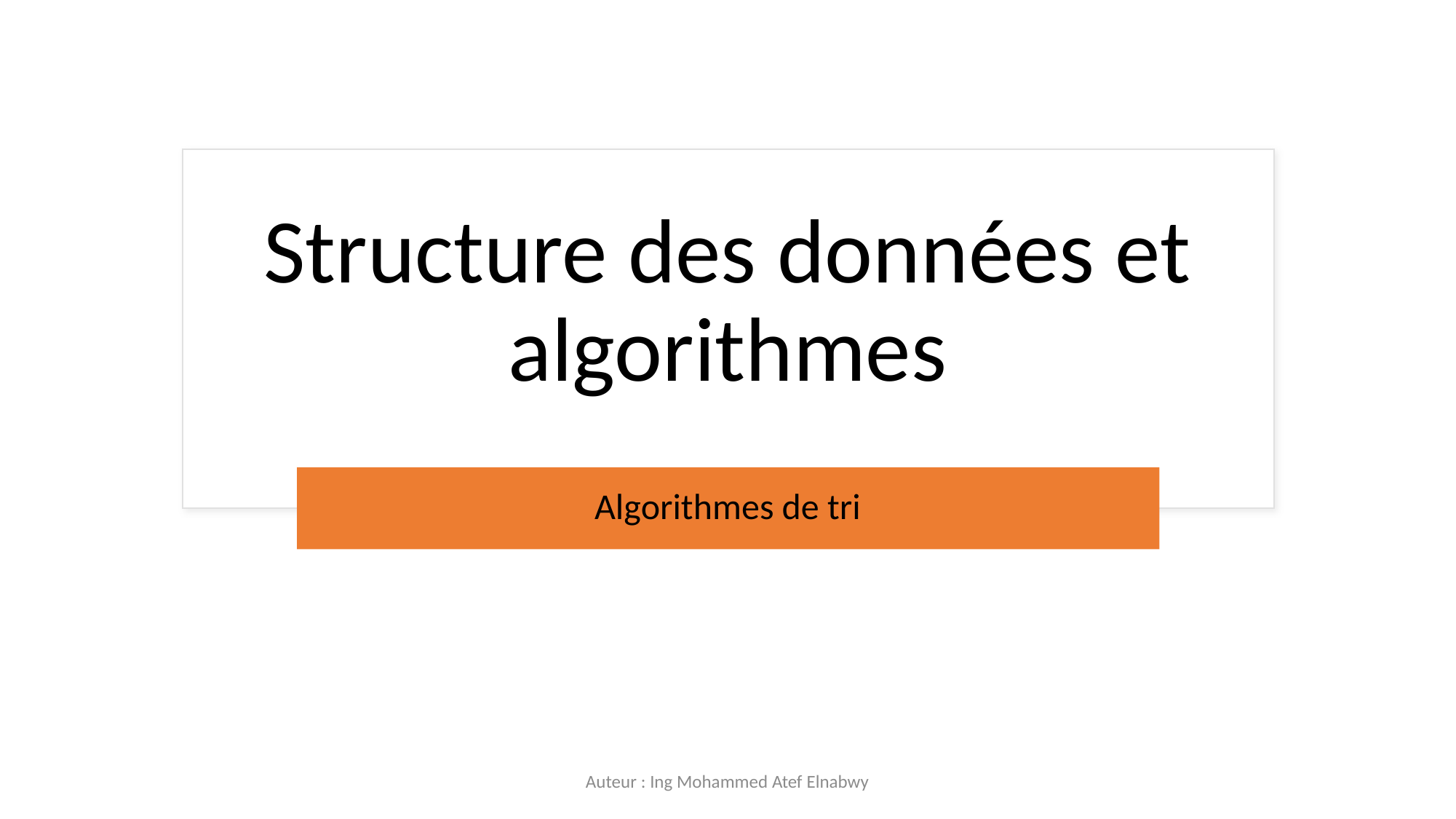

# Structure des données et algorithmes

Algorithmes de tri
Auteur : Ing Mohammed Atef Elnabwy